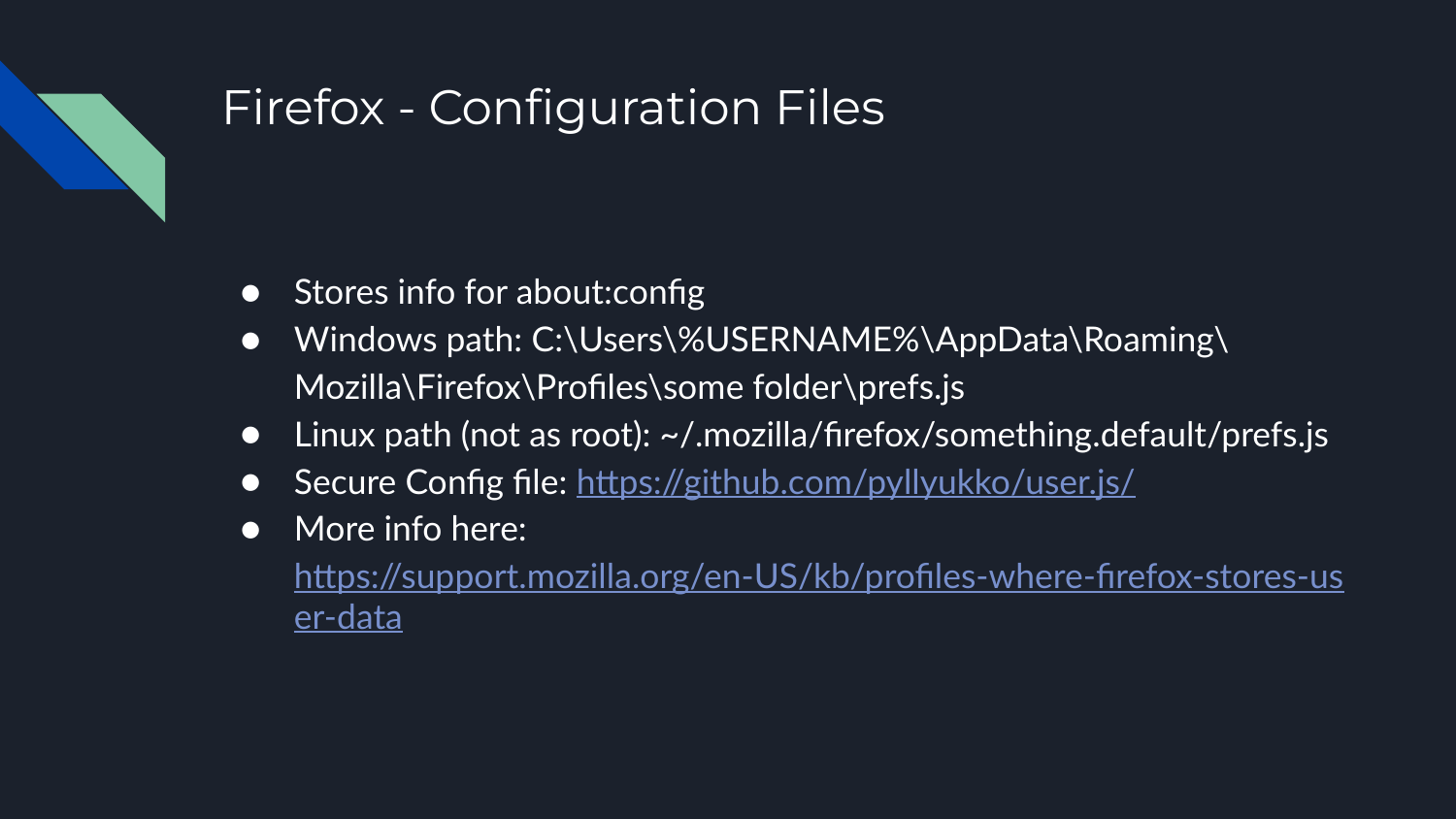

# Firefox - Configuration Files
Stores info for about:config
Windows path: C:\Users\%USERNAME%\AppData\Roaming\Mozilla\Firefox\Profiles\some folder\prefs.js
Linux path (not as root): ~/.mozilla/firefox/something.default/prefs.js
Secure Config file: https://github.com/pyllyukko/user.js/
More info here: https://support.mozilla.org/en-US/kb/profiles-where-firefox-stores-user-data